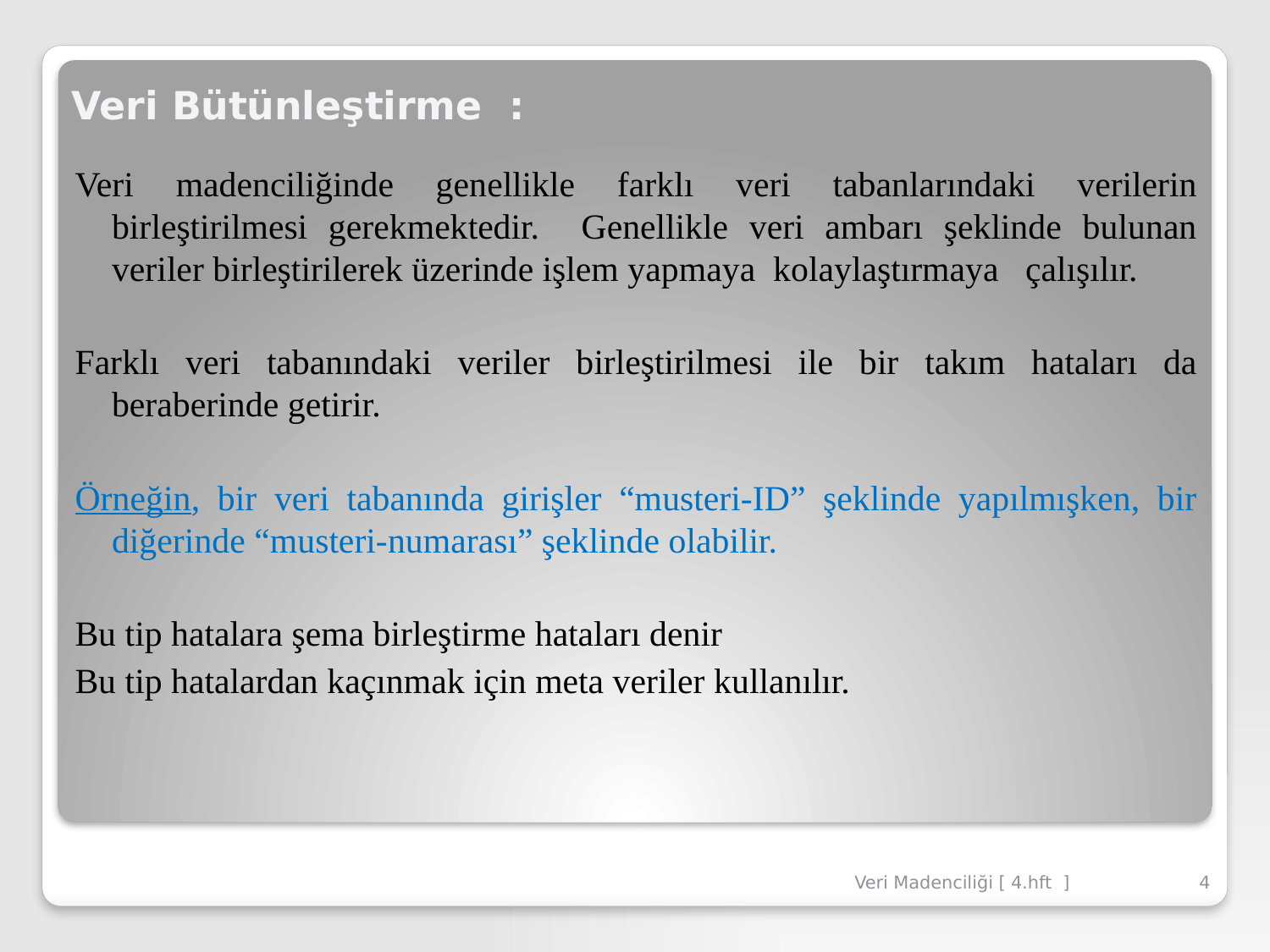

# Veri Bütünleştirme  :
Veri madenciliğinde genellikle farklı veri tabanlarındaki verilerin birleştirilmesi gerekmektedir.  Genellikle veri ambarı şeklinde bulunan veriler birleştirilerek üzerinde işlem yapmaya  kolaylaştırmaya   çalışılır.

Farklı veri tabanındaki veriler birleştirilmesi ile bir takım hataları da beraberinde getirir.

Örneğin, bir veri tabanında girişler “musteri-ID” şeklinde yapılmışken, bir diğerinde “musteri-numarası” şeklinde olabilir.

Bu tip hatalara şema birleştirme hataları denir
Bu tip hatalardan kaçınmak için meta veriler kullanılır.

Veri Madenciliği [ 4.hft  ]
4